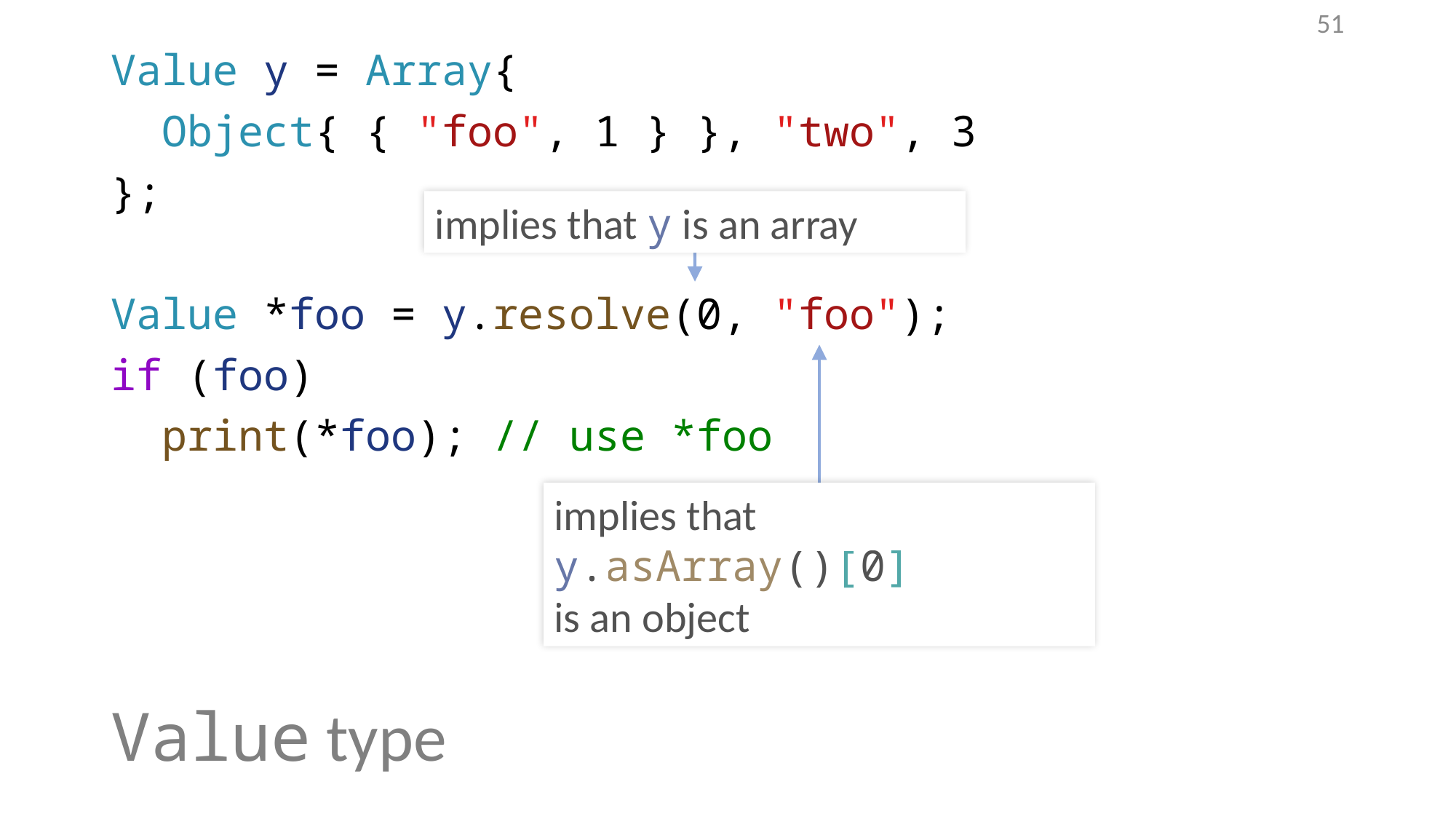

51
Value y = Array{
  Object{ { "foo", 1 } }, "two", 3
};

Value *foo = y.resolve(0, "foo");
if (foo)
  print(*foo); // use *foo
implies that y is an array
implies that
y.asArray()[0]
is an object
# Value type